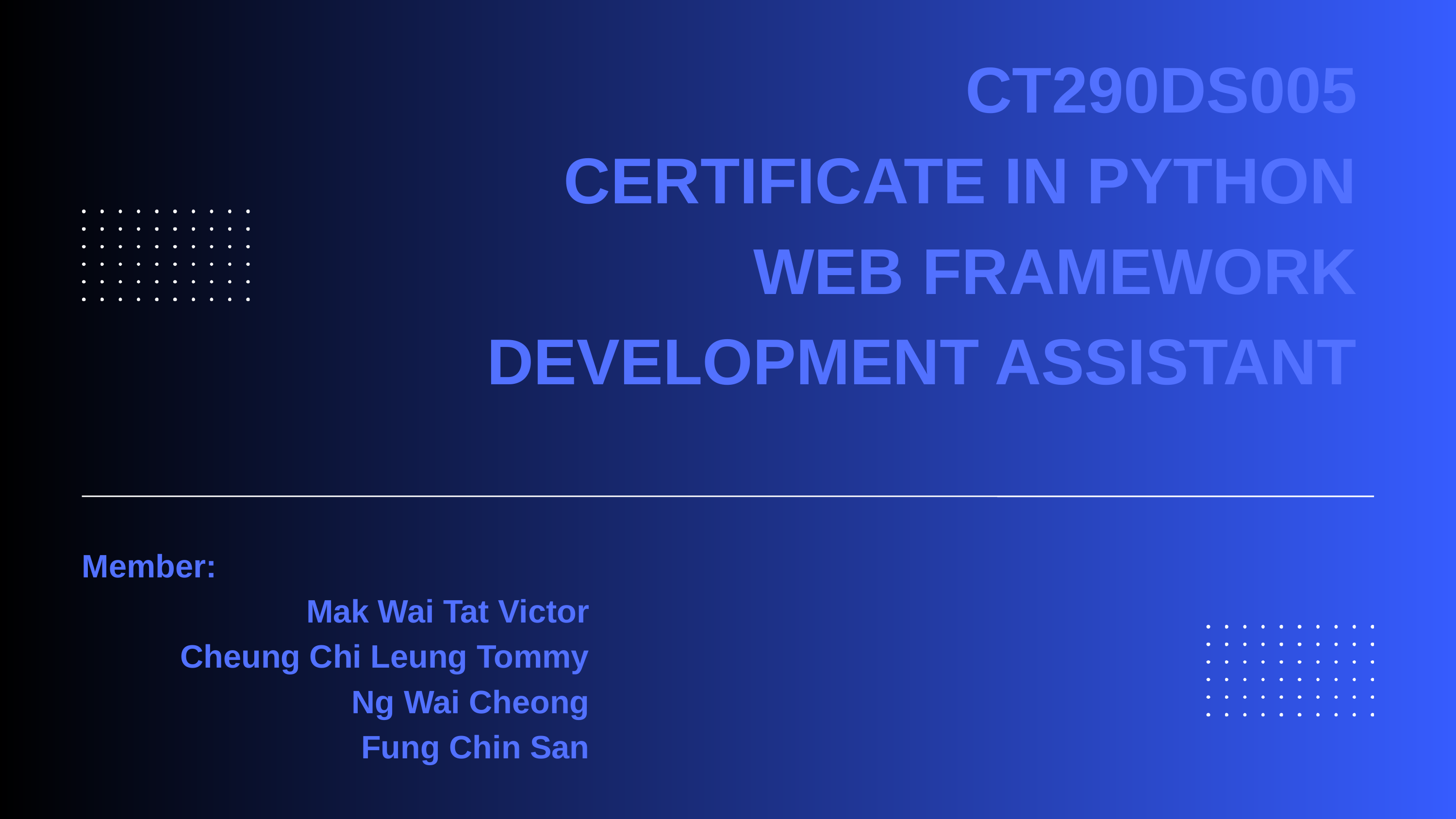

CT290DS005
CERTIFICATE IN PYTHON WEB FRAMEWORK DEVELOPMENT ASSISTANT

Member:
Mak Wai Tat Victor
Cheung Chi Leung Tommy
Ng Wai Cheong
Fung Chin San